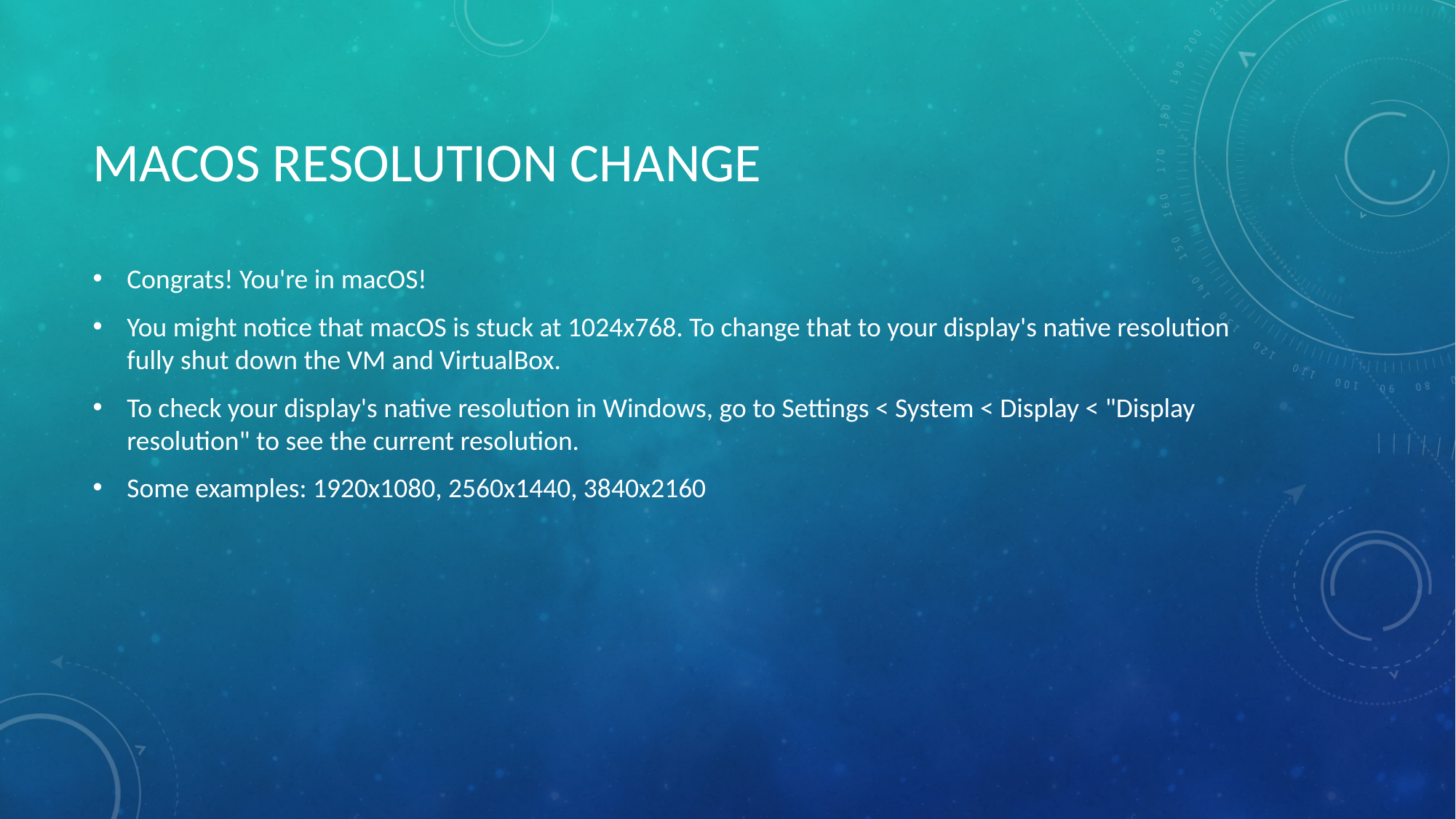

# macOS Resolution change
Congrats! You're in macOS!
You might notice that macOS is stuck at 1024x768. To change that to your display's native resolution fully shut down the VM and VirtualBox.
To check your display's native resolution in Windows, go to Settings < System < Display < "Display resolution" to see the current resolution.
Some examples: 1920x1080, 2560x1440, 3840x2160